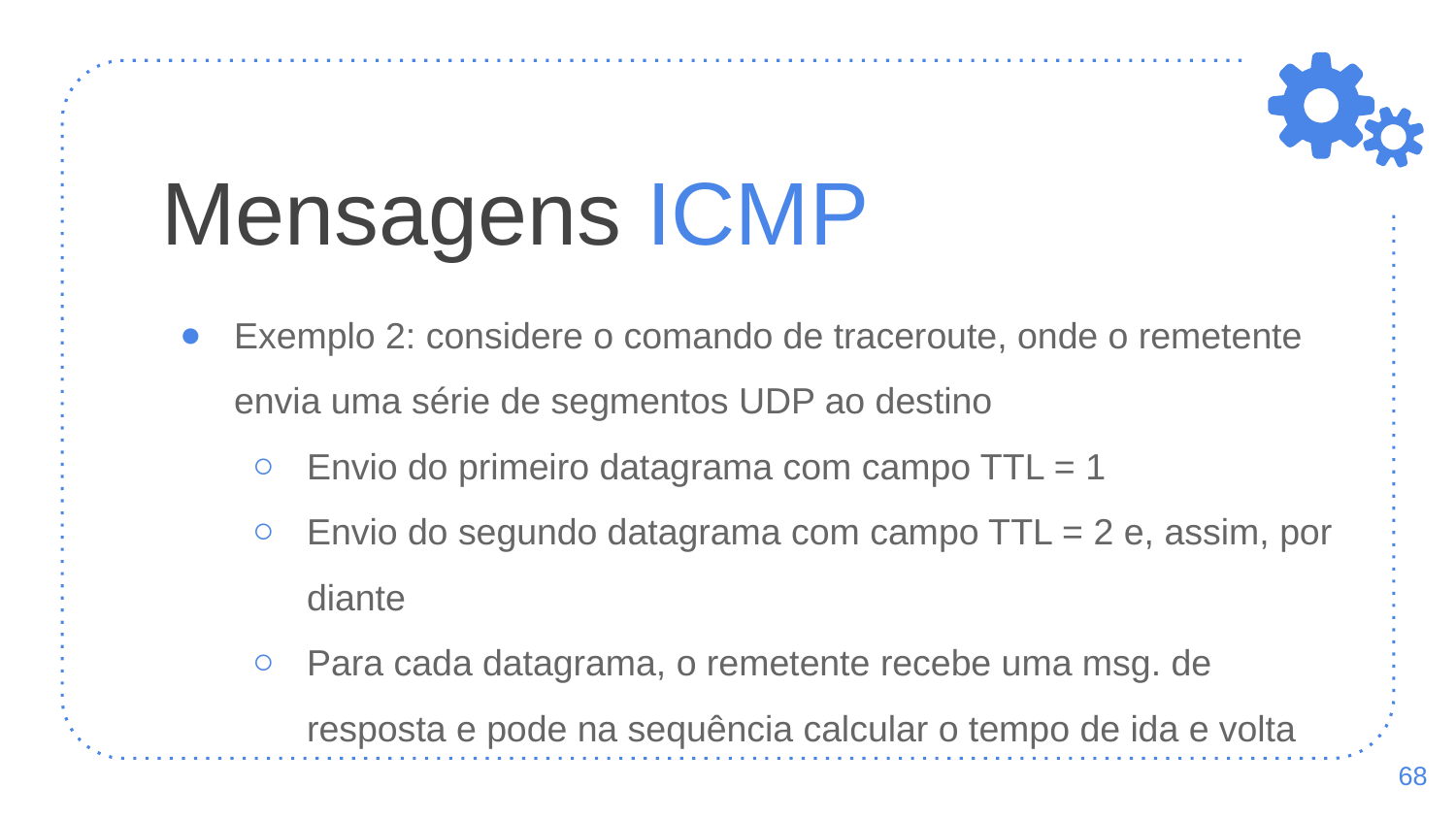

# Mensagens ICMP
Exemplo 2: considere o comando de traceroute, onde o remetente envia uma série de segmentos UDP ao destino
Envio do primeiro datagrama com campo TTL = 1
Envio do segundo datagrama com campo TTL = 2 e, assim, por diante
Para cada datagrama, o remetente recebe uma msg. de resposta e pode na sequência calcular o tempo de ida e volta
68